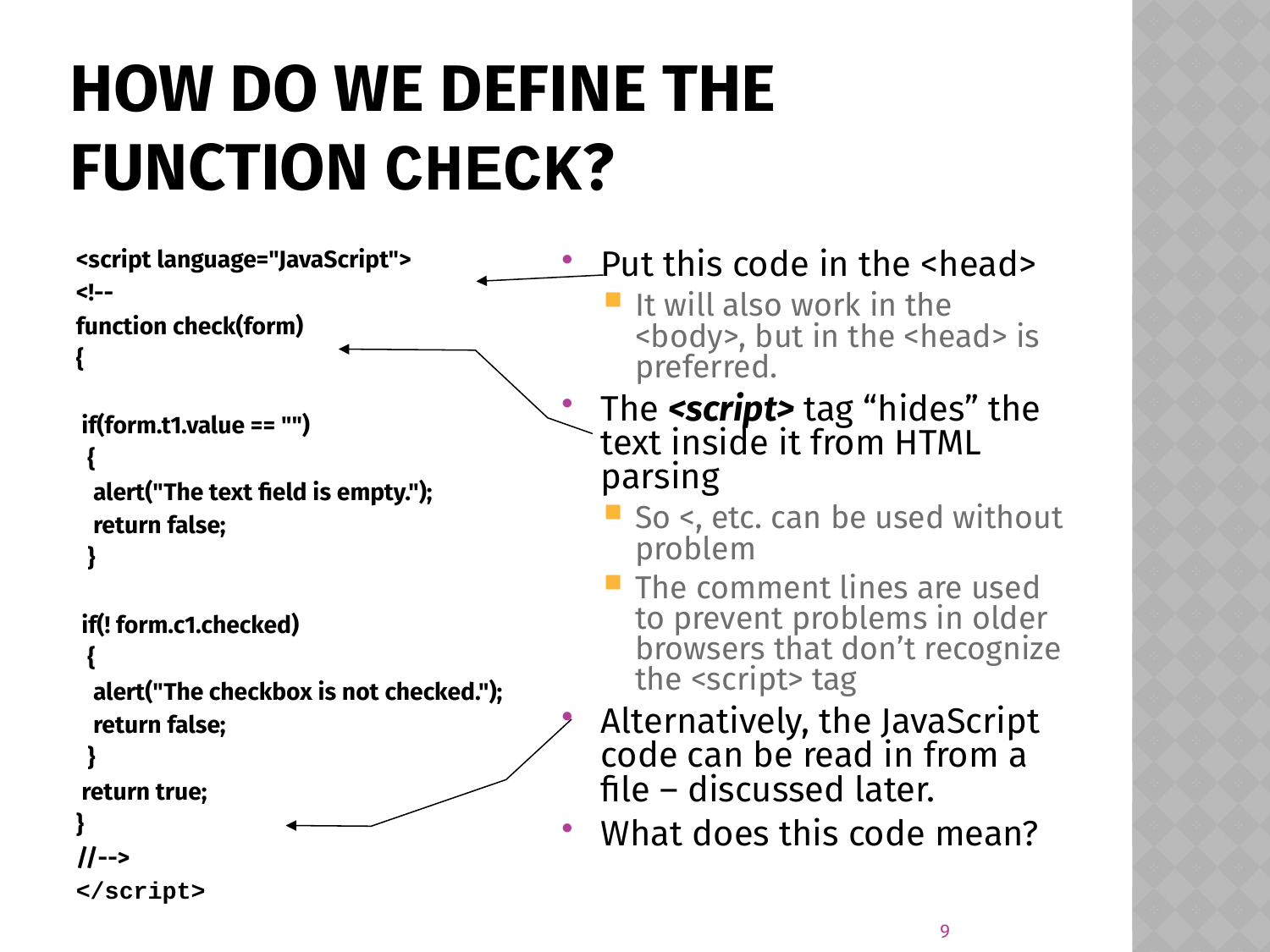

# How Do We Define the Function check?
<script language="JavaScript">
<!--
function check(form)
{

 if(form.t1.value == "")
  {
   alert("The text field is empty.");
   return false;
  }

 if(! form.c1.checked)
  {
   alert("The checkbox is not checked.");
   return false;
  }
 return true;
}
//-->
</script>
Put this code in the <head>
It will also work in the <body>, but in the <head> is preferred.
The <script> tag “hides” the text inside it from HTML parsing
So <, etc. can be used without problem
The comment lines are used to prevent problems in older browsers that don’t recognize the <script> tag
Alternatively, the JavaScript code can be read in from a file – discussed later.
What does this code mean?

9